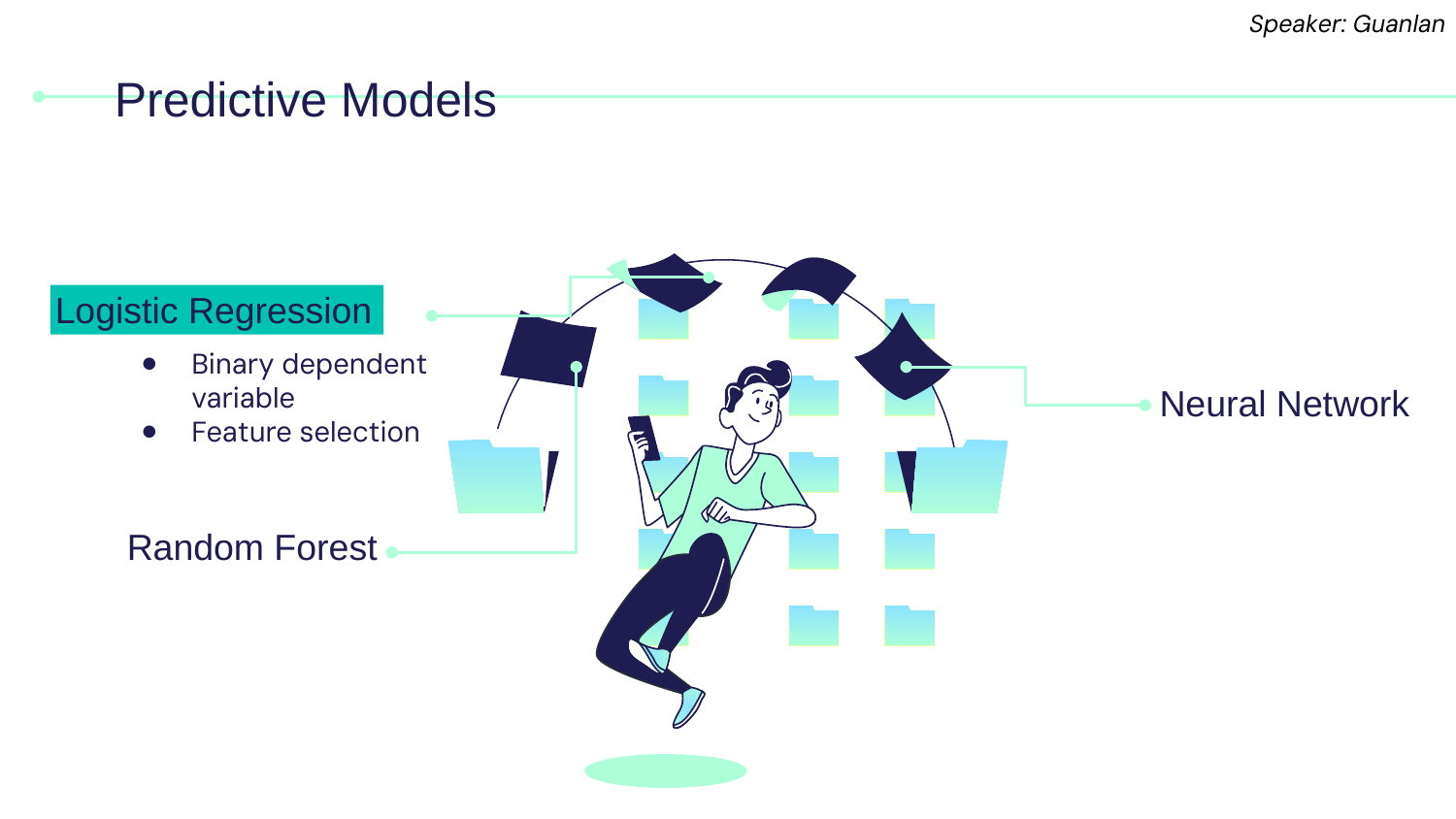

Speaker: Guanlan
# Predictive Models

Logistic Regression

Binary dependent variable
Feature selection
Neural Network
Random Forest